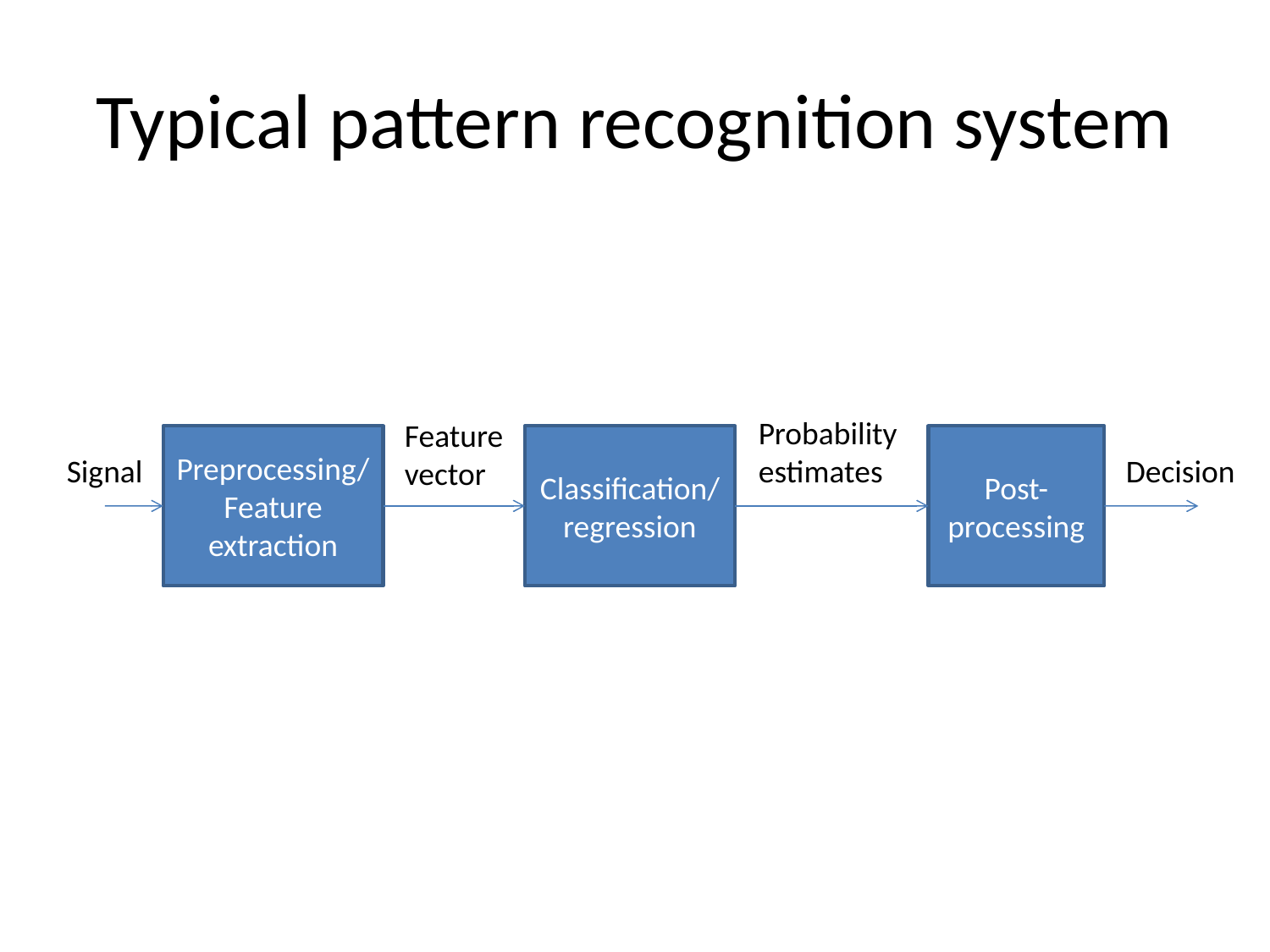

# Typical pattern recognition system
Probability
estimates
Feature
vector
Preprocessing/Feature extraction
Classification/regression
Post-processing
Signal
Decision